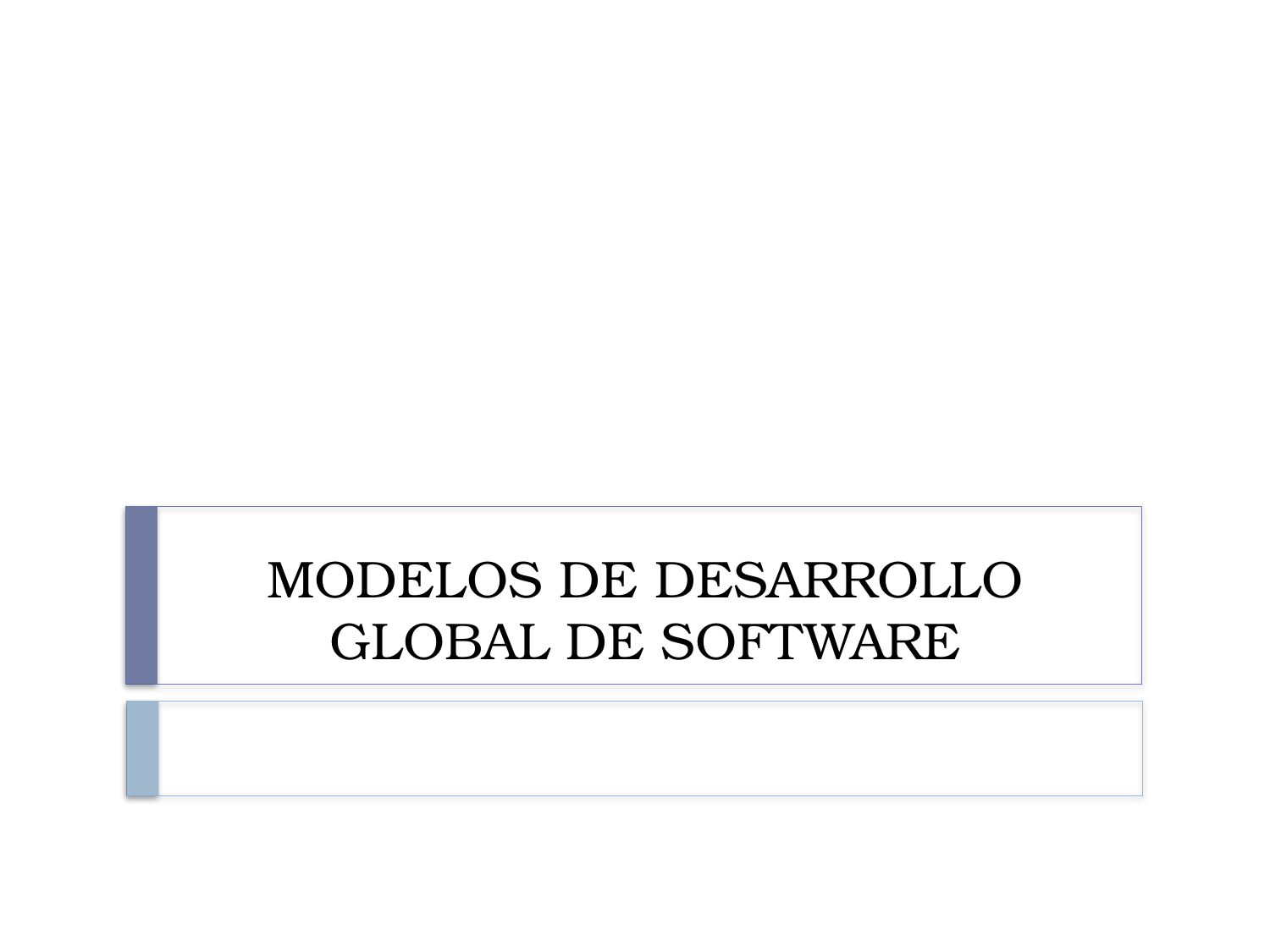

# MODELOS DE DESARROLLO GLOBAL DE SOFTWARE